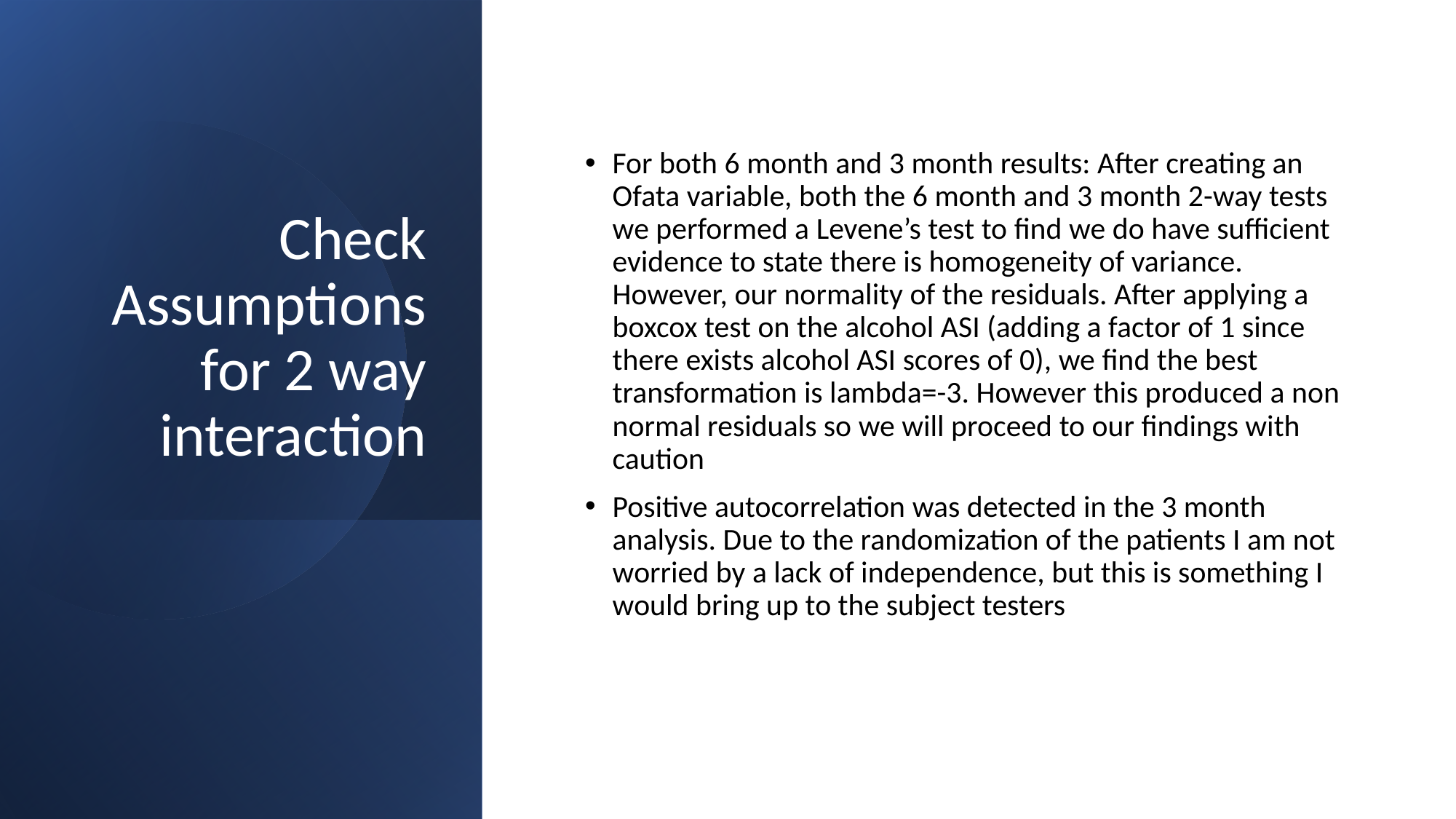

# Check Assumptions for 2 way interaction
For both 6 month and 3 month results: After creating an Ofata variable, both the 6 month and 3 month 2-way tests we performed a Levene’s test to find we do have sufficient evidence to state there is homogeneity of variance. However, our normality of the residuals. After applying a boxcox test on the alcohol ASI (adding a factor of 1 since there exists alcohol ASI scores of 0), we find the best transformation is lambda=-3. However this produced a non normal residuals so we will proceed to our findings with caution
Positive autocorrelation was detected in the 3 month analysis. Due to the randomization of the patients I am not worried by a lack of independence, but this is something I would bring up to the subject testers